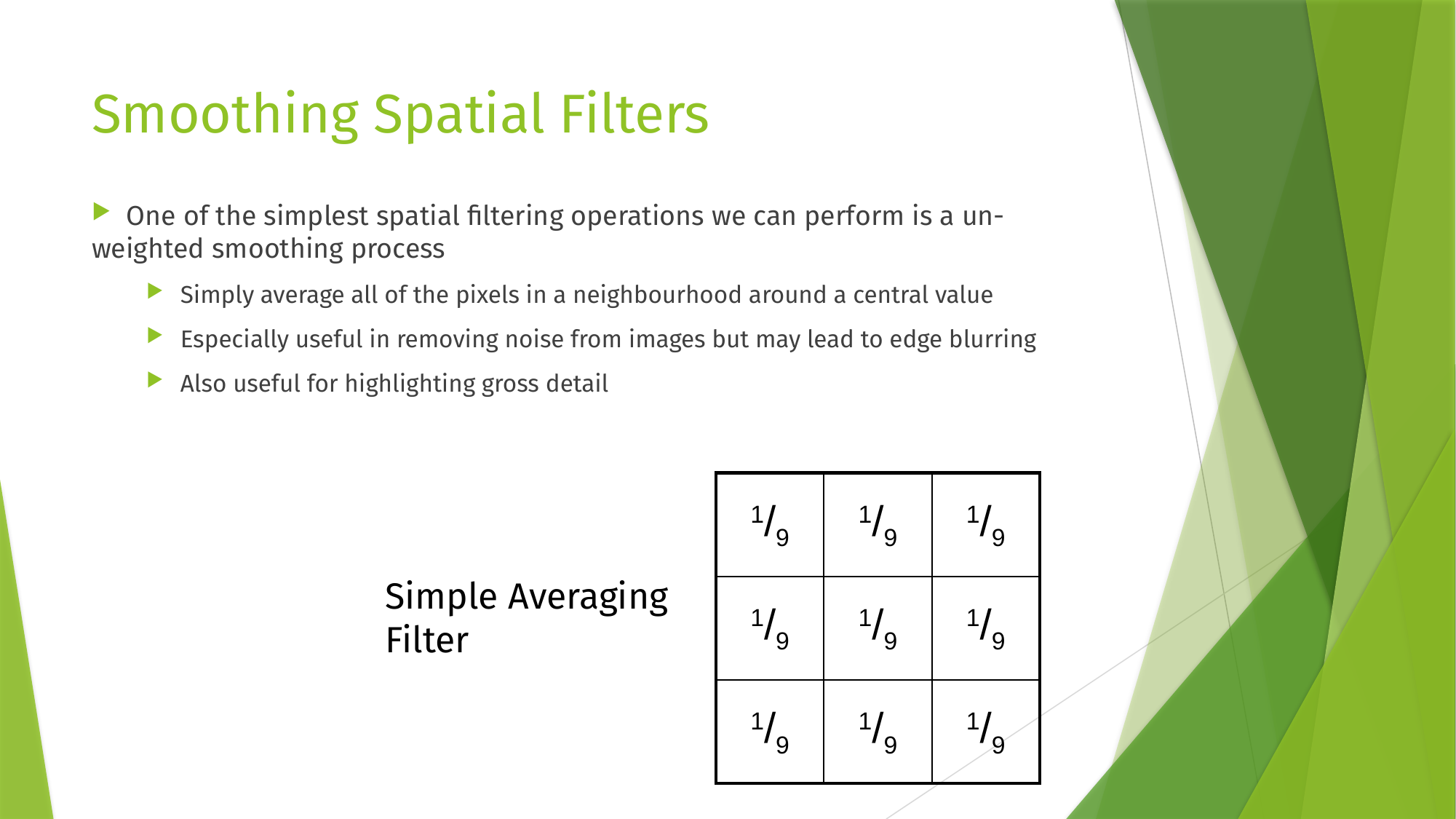

# Smoothing Spatial Filters
  One of the simplest spatial filtering operations we can perform is a un-weighted smoothing process
Simply average all of the pixels in a neighbourhood around a central value
Especially useful in removing noise from images but may lead to edge blurring
Also useful for highlighting gross detail
| 1/9 | 1/9 | 1/9 |
| --- | --- | --- |
| 1/9 | 1/9 | 1/9 |
| 1/9 | 1/9 | 1/9 |
Simple Averaging Filter